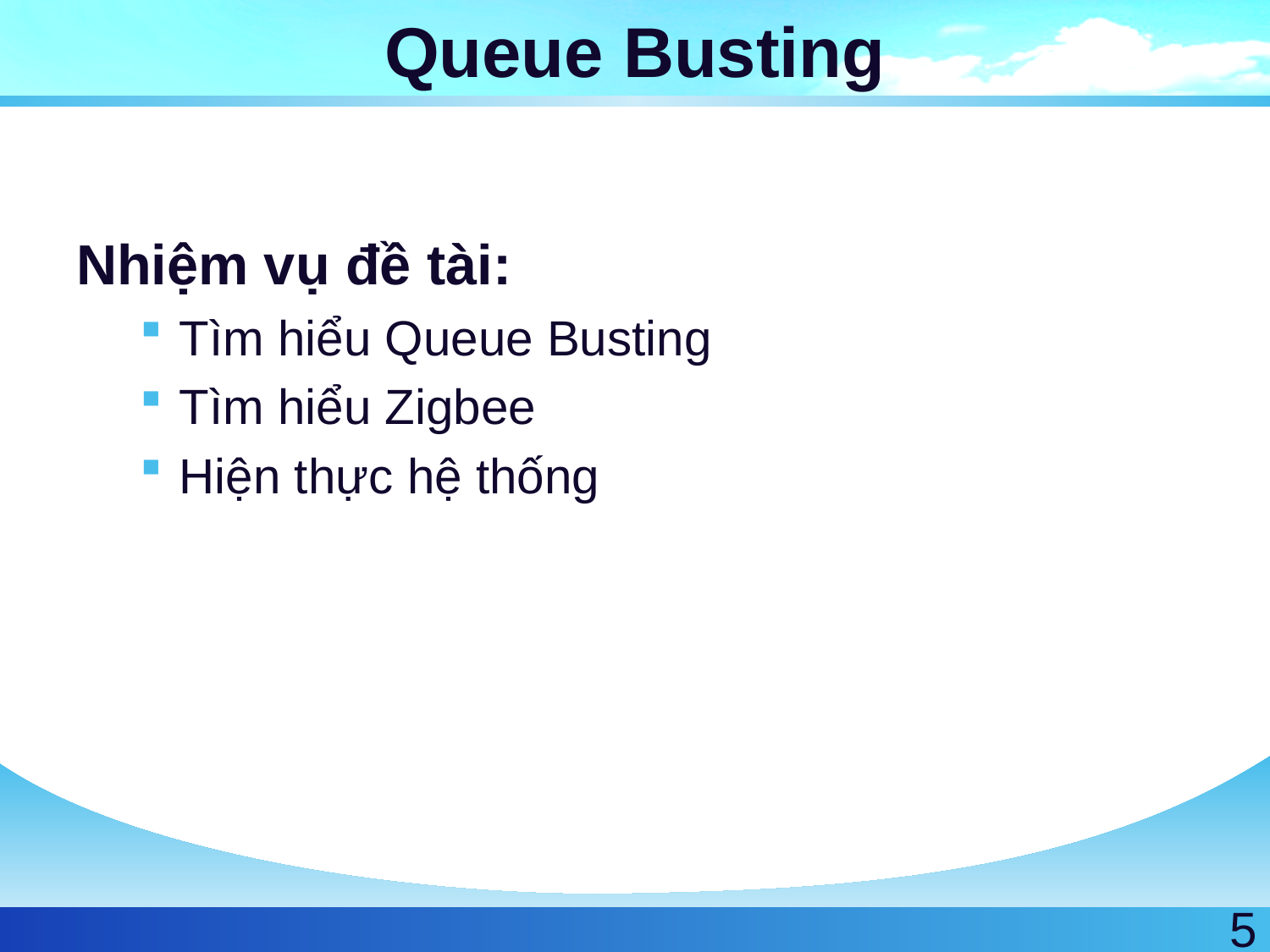

# Queue Busting
Nhiệm vụ đề tài:
Tìm hiểu Queue Busting
Tìm hiểu Zigbee
Hiện thực hệ thống
5